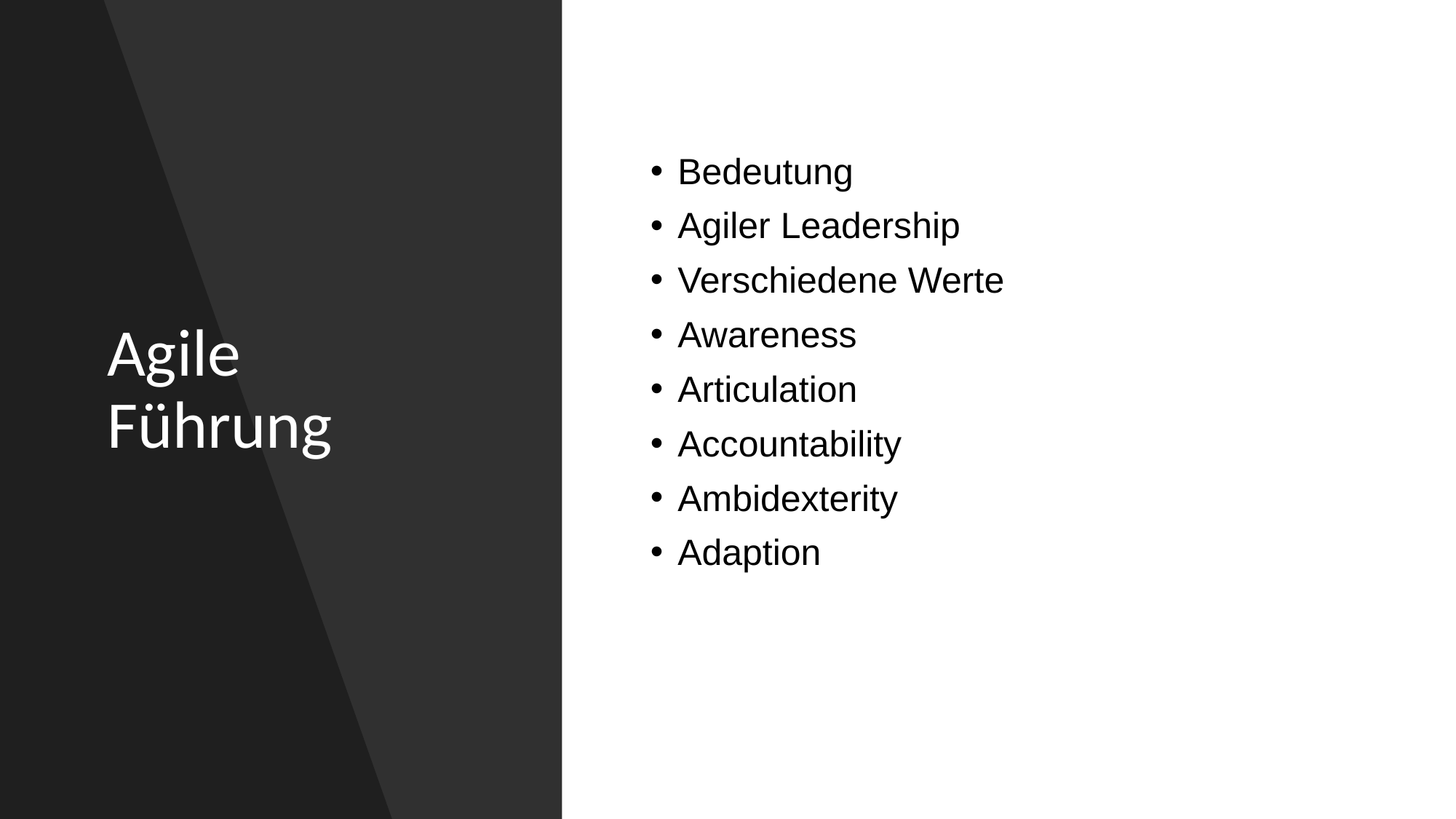

# Agile Führung
Bedeutung
Agiler Leadership
Verschiedene Werte
Awareness
Articulation
Accountability
Ambidexterity
Adaption